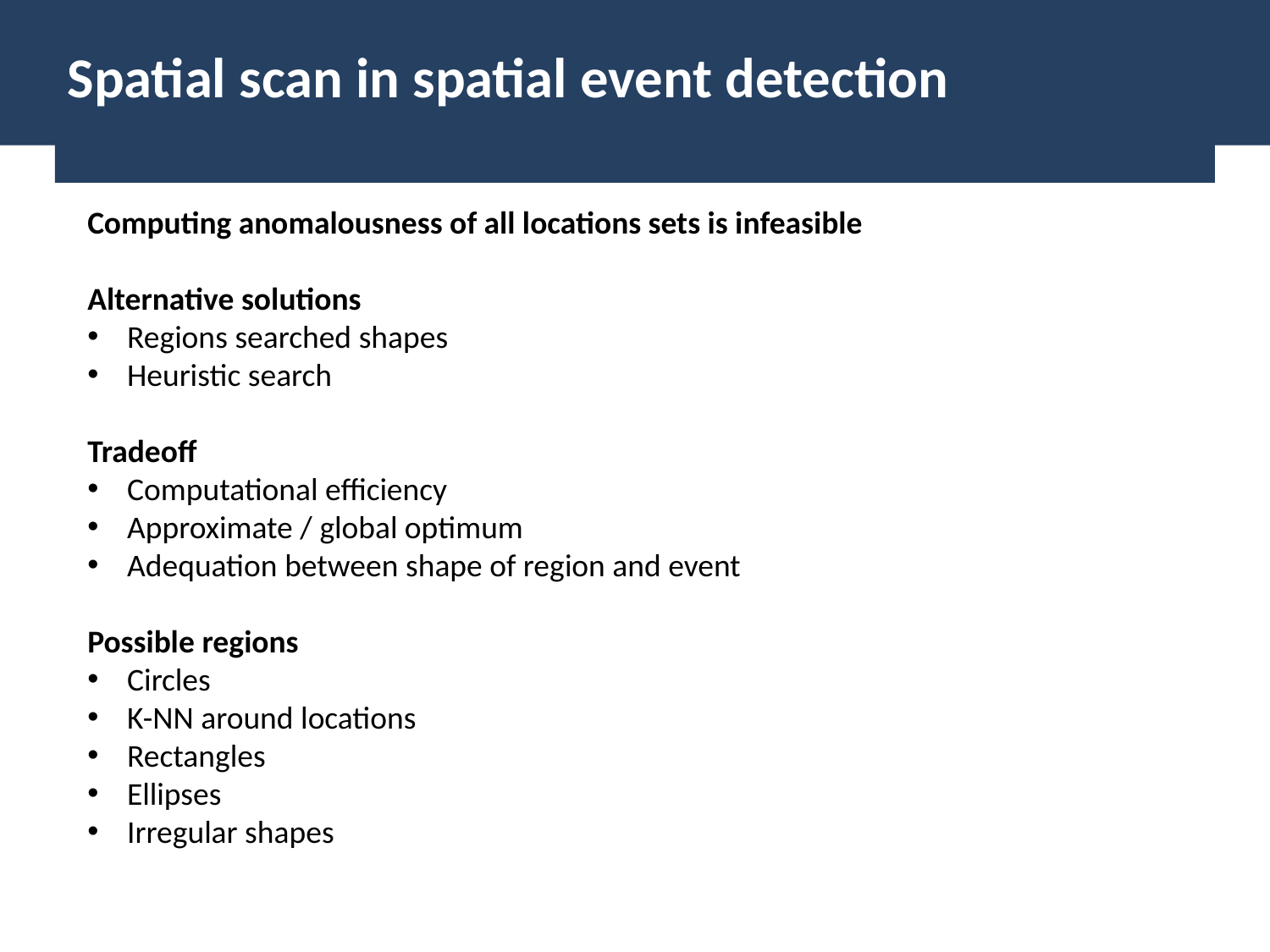

Spatial scan in spatial event detection
Computing anomalousness of all locations sets is infeasible

Alternative solutions
Regions searched shapes
Heuristic search

Tradeoff
Computational efficiency
Approximate / global optimum
Adequation between shape of region and event

Possible regions
Circles
K-NN around locations
Rectangles
Ellipses
Irregular shapes